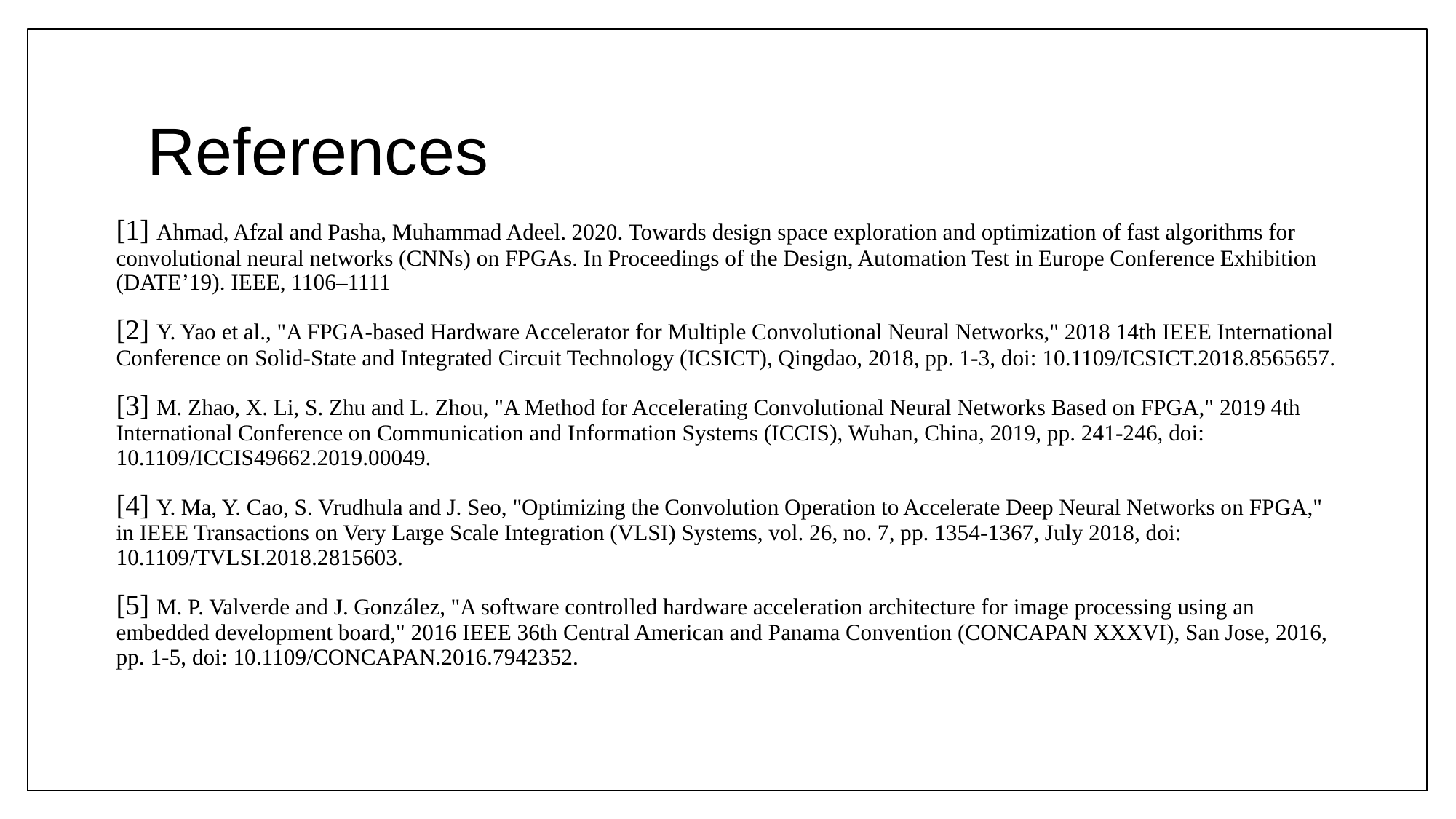

# References
[1] Ahmad, Afzal and Pasha, Muhammad Adeel. 2020. Towards design space exploration and optimization of fast algorithms for convolutional neural networks (CNNs) on FPGAs. In Proceedings of the Design, Automation Test in Europe Conference Exhibition (DATE’19). IEEE, 1106–1111
[2] Y. Yao et al., "A FPGA-based Hardware Accelerator for Multiple Convolutional Neural Networks," 2018 14th IEEE International Conference on Solid-State and Integrated Circuit Technology (ICSICT), Qingdao, 2018, pp. 1-3, doi: 10.1109/ICSICT.2018.8565657.
[3] M. Zhao, X. Li, S. Zhu and L. Zhou, "A Method for Accelerating Convolutional Neural Networks Based on FPGA," 2019 4th International Conference on Communication and Information Systems (ICCIS), Wuhan, China, 2019, pp. 241-246, doi: 10.1109/ICCIS49662.2019.00049.
[4] Y. Ma, Y. Cao, S. Vrudhula and J. Seo, "Optimizing the Convolution Operation to Accelerate Deep Neural Networks on FPGA," in IEEE Transactions on Very Large Scale Integration (VLSI) Systems, vol. 26, no. 7, pp. 1354-1367, July 2018, doi: 10.1109/TVLSI.2018.2815603.
[5] M. P. Valverde and J. González, "A software controlled hardware acceleration architecture for image processing using an embedded development board," 2016 IEEE 36th Central American and Panama Convention (CONCAPAN XXXVI), San Jose, 2016, pp. 1-5, doi: 10.1109/CONCAPAN.2016.7942352.